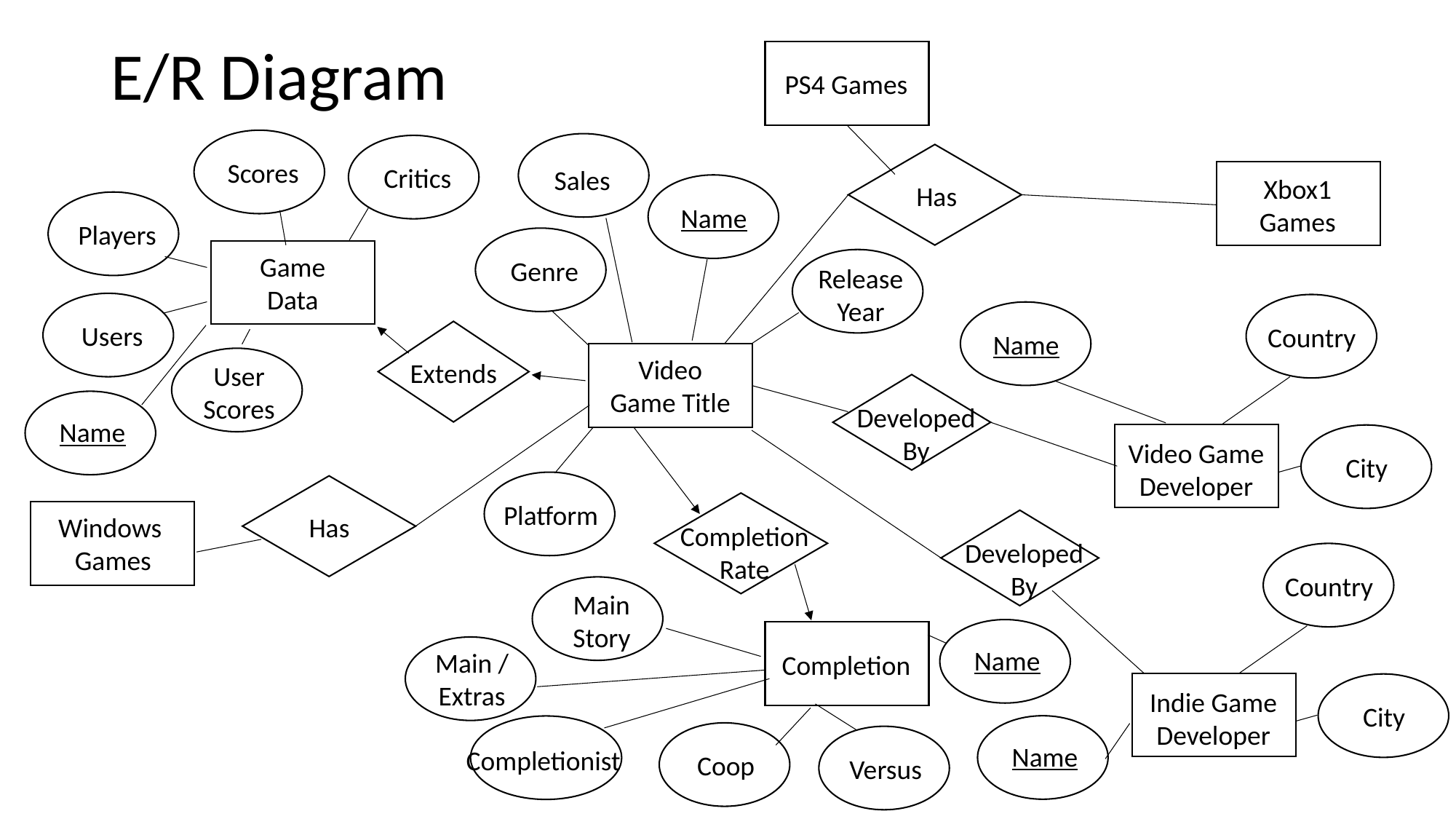

# E/R Diagram

PS4 Games

Scores
Critics
Sales

Xbox1 Games
Has

Name
Players

Game
Data
Genre

Release Year

Users
Country

Name

Video Game Title

Extends
User Scores

Developed By
Name

Video Game
Developer
City

Platform

Has
Windows 
Games

Completion Rate
Developed By

Country

Main
Story

Name
Main / Extras
Completion

Indie Game
Developer
City

Name
Completionist
Coop
Versus